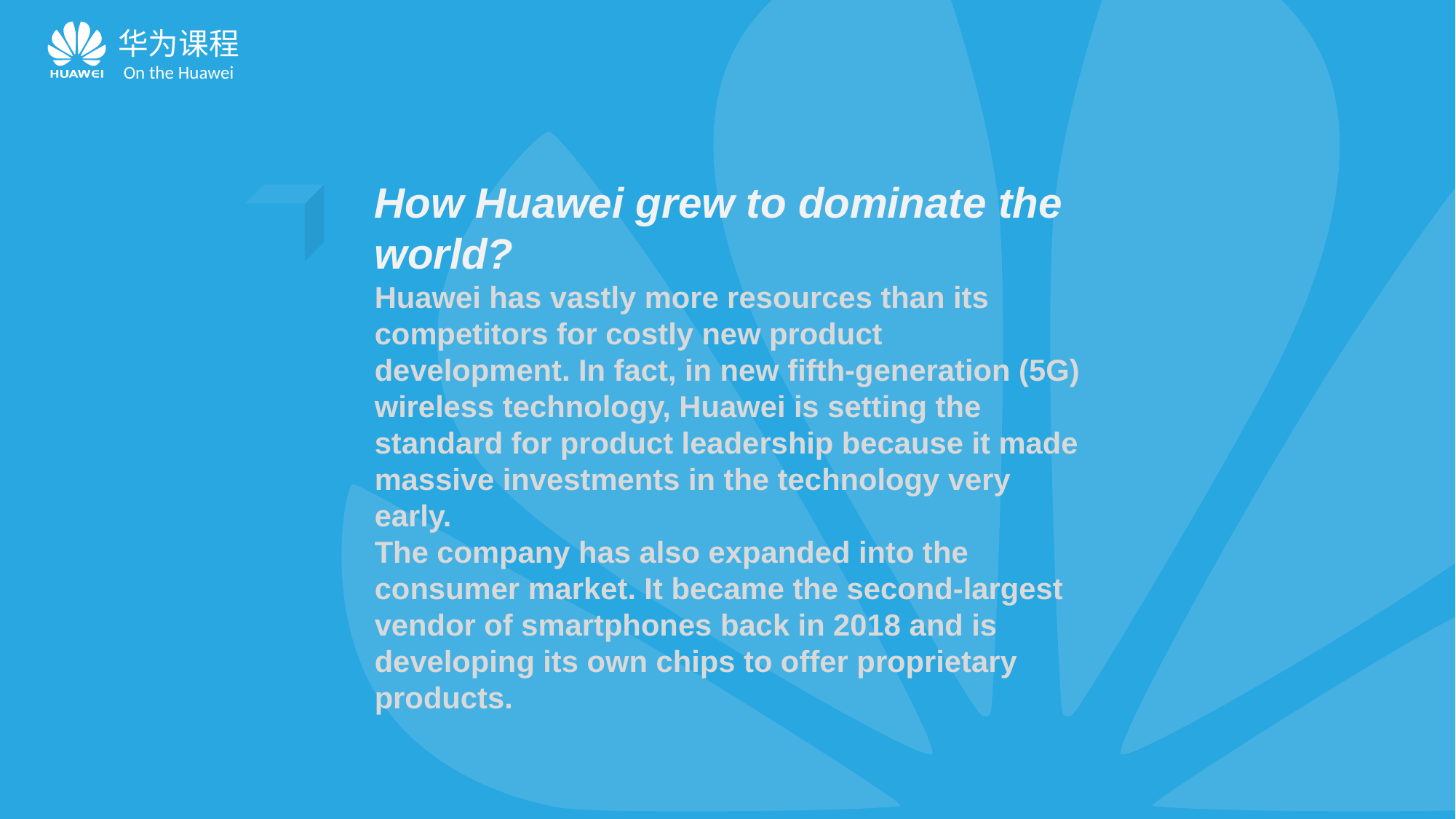

How Huawei grew to dominate the world?
Huawei has vastly more resources than its competitors for costly new product development. In fact, in new fifth-generation (5G) wireless technology, Huawei is setting the standard for product leadership because it made massive investments in the technology very early.
The company has also expanded into the consumer market. It became the second-largest vendor of smartphones back in 2018 and is developing its own chips to offer proprietary products.